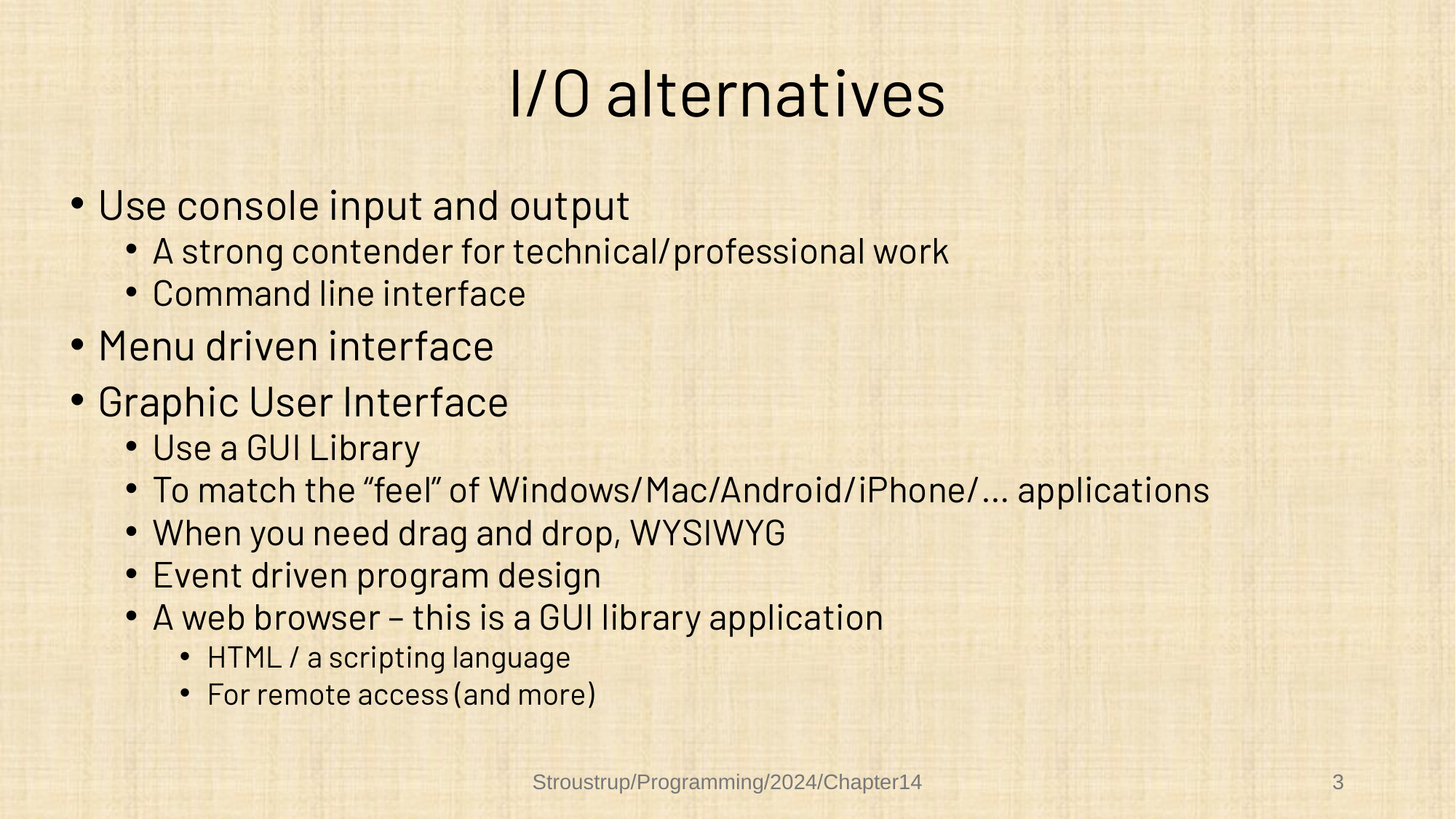

# I/O alternatives
Use console input and output
A strong contender for technical/professional work
Command line interface
Menu driven interface
Graphic User Interface
Use a GUI Library
To match the “feel” of Windows/Mac/Android/iPhone/… applications
When you need drag and drop, WYSIWYG
Event driven program design
A web browser – this is a GUI library application
HTML / a scripting language
For remote access (and more)

Stroustrup/Programming/2024/Chapter14
3